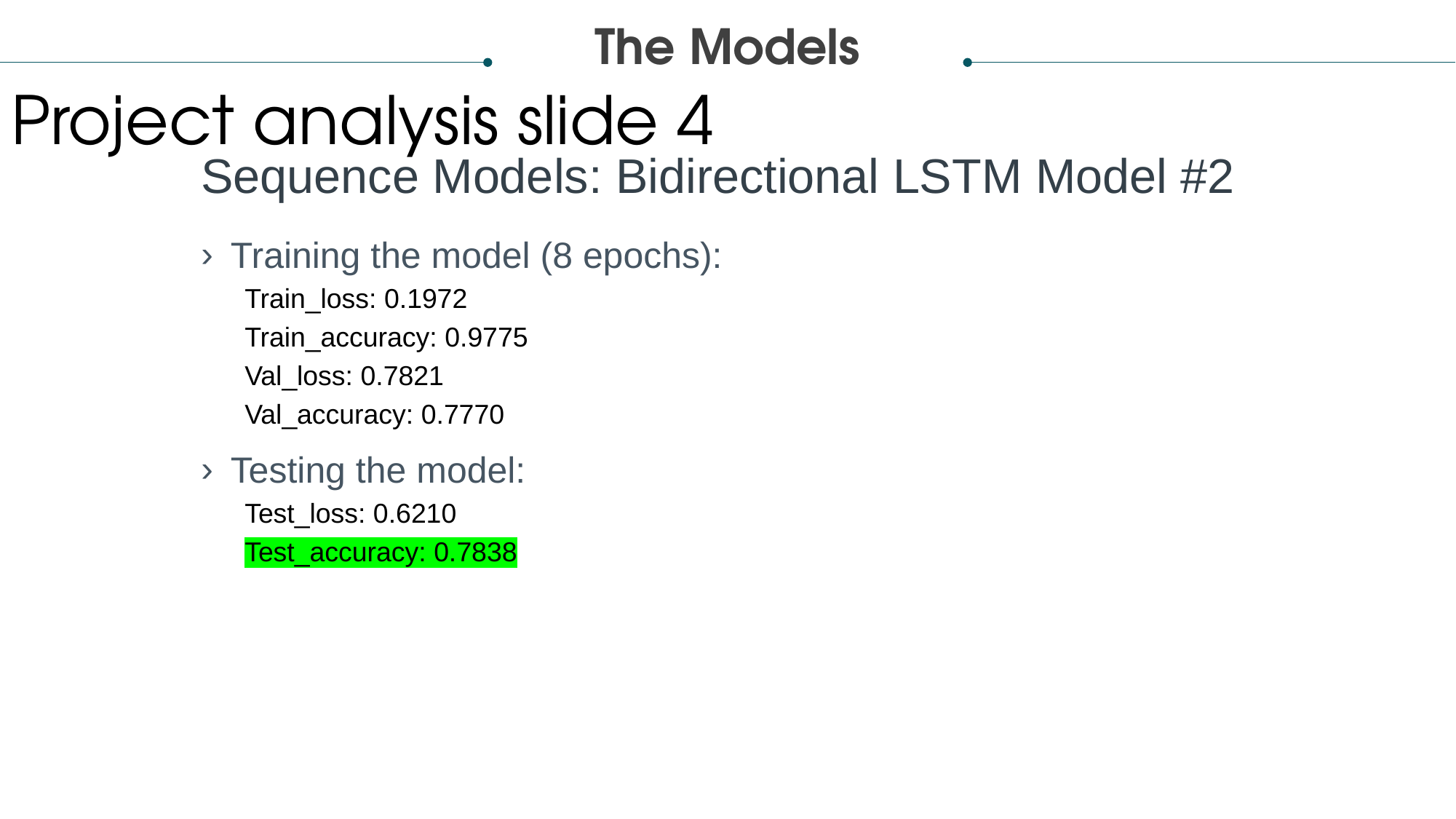

The Models
Project analysis slide 4
Sequence Models: Bidirectional LSTM Model #2
Training the model (8 epochs):
Train_loss: 0.1972
Train_accuracy: 0.9775
Val_loss: 0.7821
Val_accuracy: 0.7770
Testing the model:
Test_loss: 0.6210
Test_accuracy: 0.7838